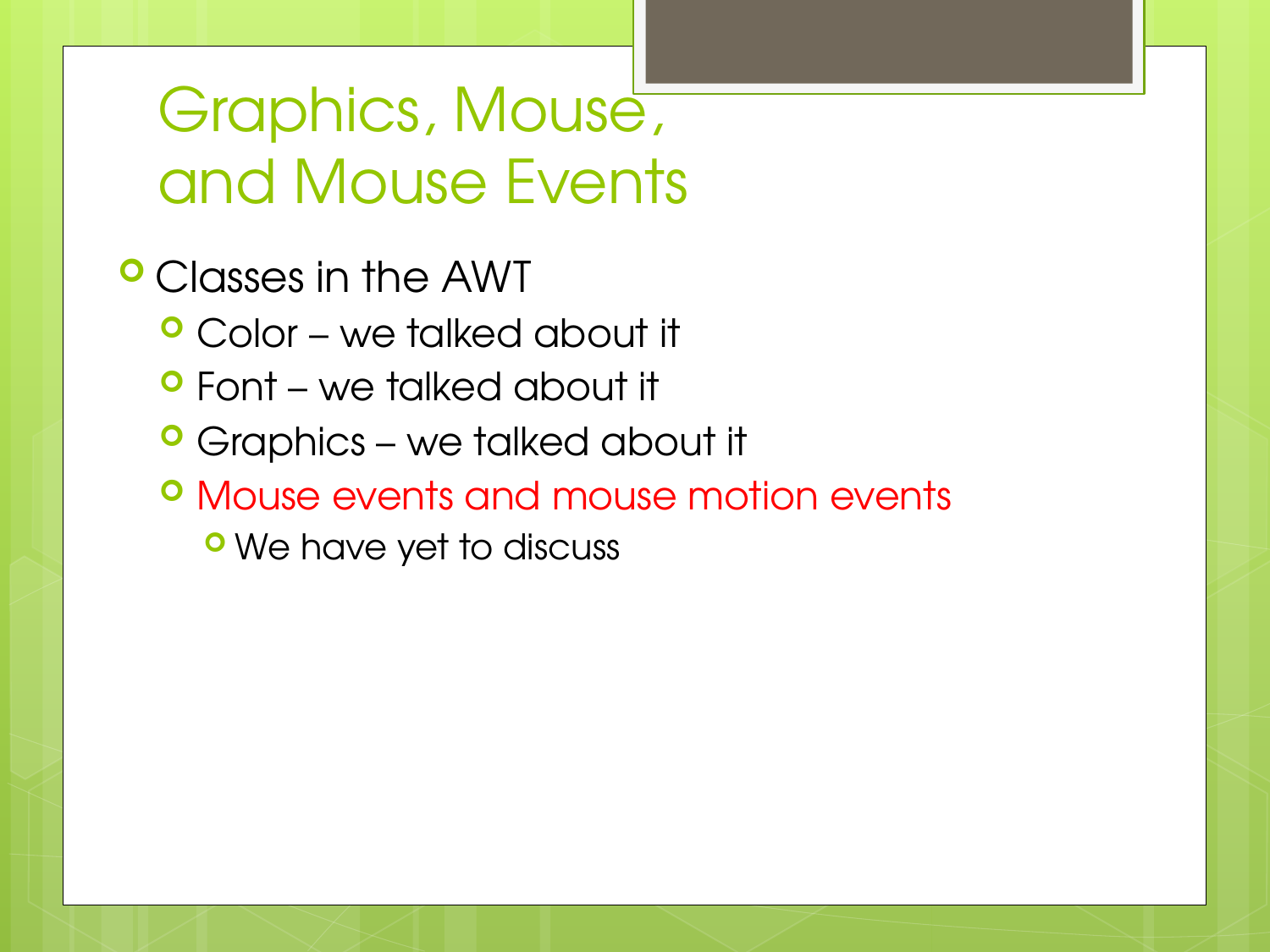

# Graphics, Mouse, and Mouse Events
Classes in the AWT
Color – we talked about it
Font – we talked about it
Graphics – we talked about it
Mouse events and mouse motion events
We have yet to discuss